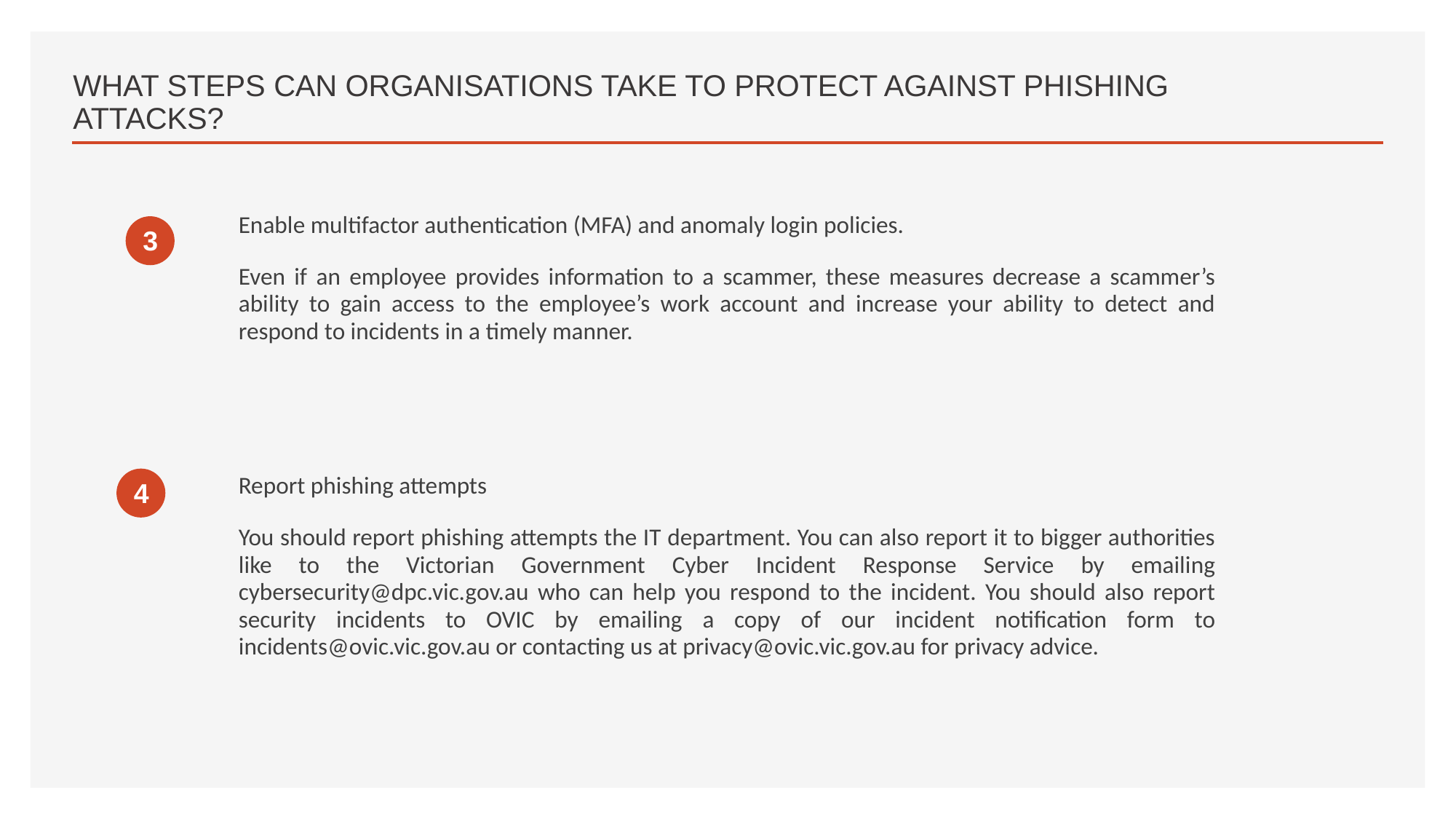

# WHAT STEPS CAN ORGANISATIONS TAKE TO PROTECT AGAINST PHISHING ATTACKS?
Enable multifactor authentication (MFA) and anomaly login policies.
Even if an employee provides information to a scammer, these measures decrease a scammer’s ability to gain access to the employee’s work account and increase your ability to detect and respond to incidents in a timely manner.

Report phishing attempts
You should report phishing attempts the IT department. You can also report it to bigger authorities like to the Victorian Government Cyber Incident Response Service by emailing cybersecurity@dpc.vic.gov.au who can help you respond to the incident. You should also report security incidents to OVIC by emailing a copy of our incident notification form to incidents@ovic.vic.gov.au or contacting us at privacy@ovic.vic.gov.au for privacy advice.

3

4